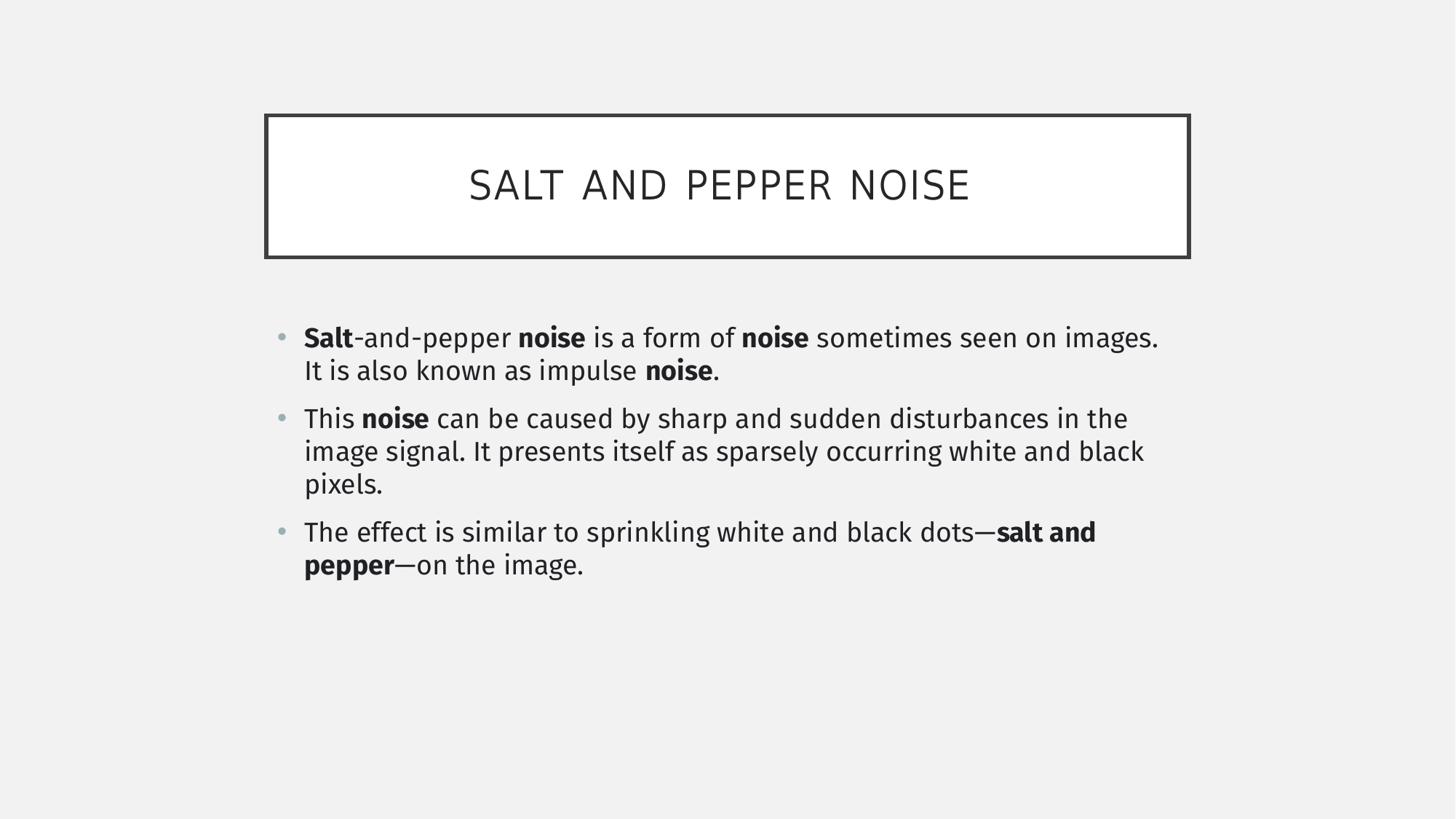

# Salt and pepper noise
Salt-and-pepper noise is a form of noise sometimes seen on images. It is also known as impulse noise.
This noise can be caused by sharp and sudden disturbances in the image signal. It presents itself as sparsely occurring white and black pixels.
The effect is similar to sprinkling white and black dots—salt and pepper—on the image.